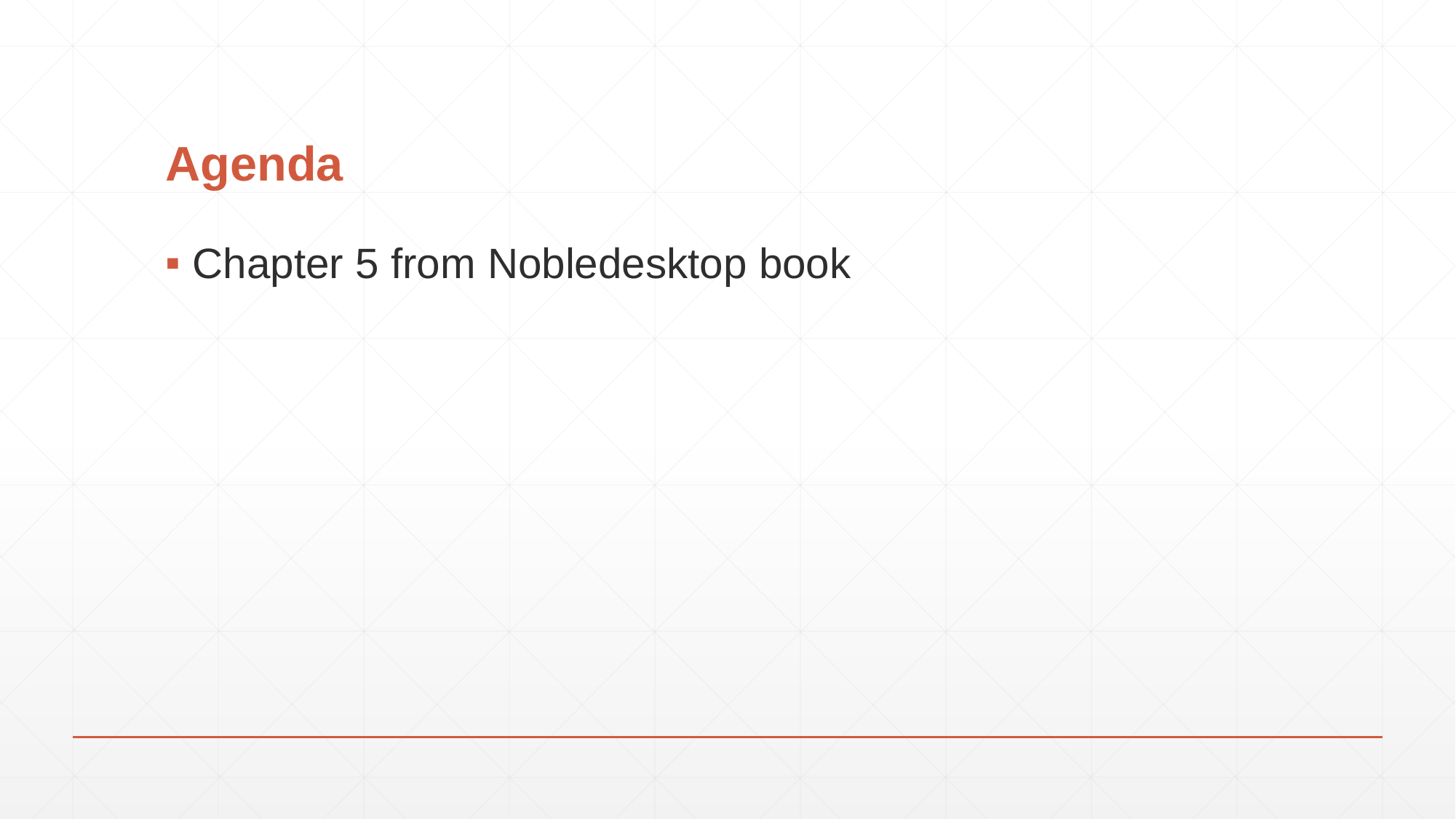

# Agenda
Chapter 5 from Nobledesktop book